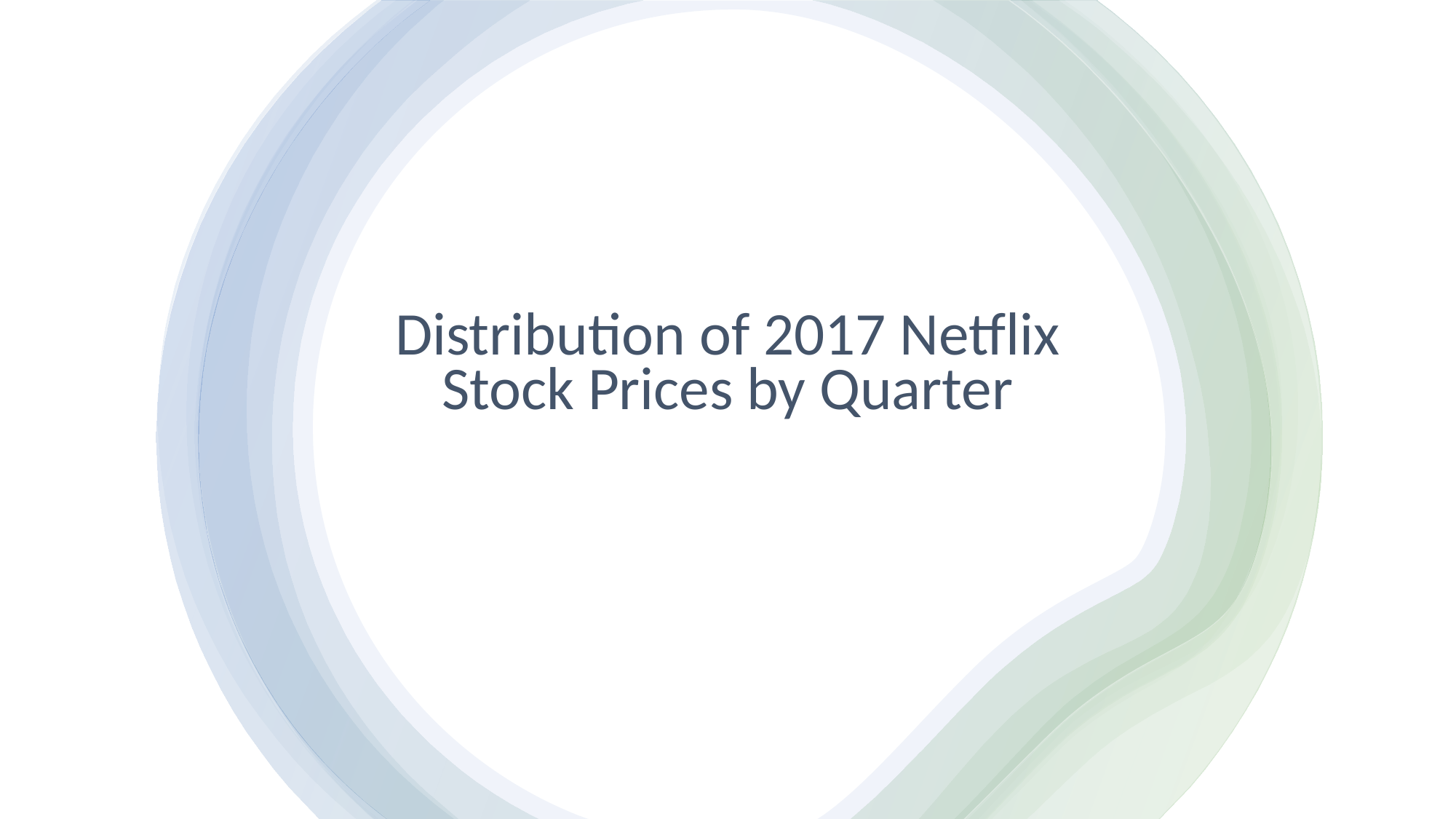

# Distribution of 2017 Netflix Stock Prices by Quarter